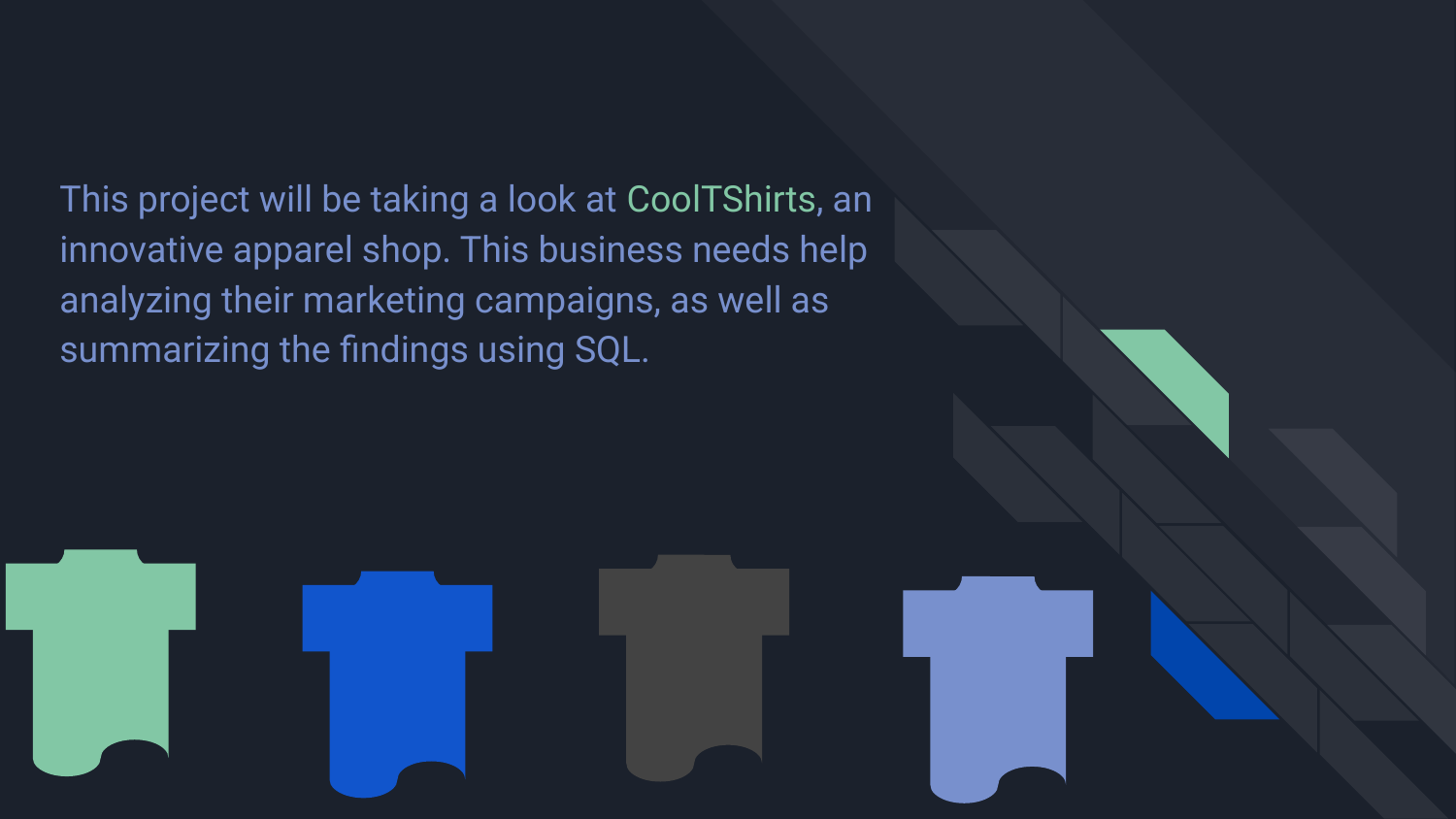

This project will be taking a look at CoolTShirts, an innovative apparel shop. This business needs help analyzing their marketing campaigns, as well as summarizing the findings using SQL.